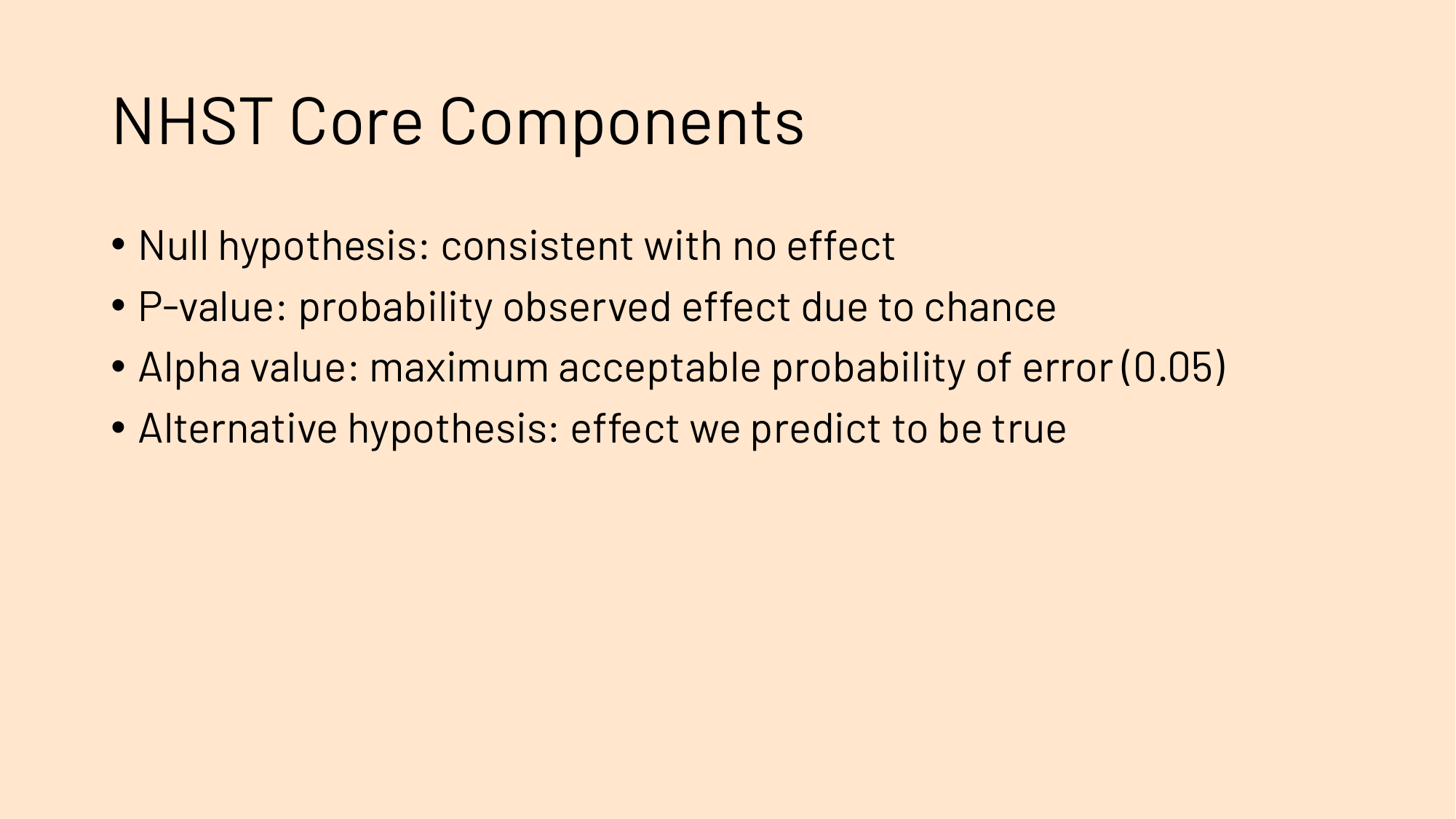

# NHST Core Components
Null hypothesis: consistent with no effect
P-value: probability observed effect due to chance
Alpha value: maximum acceptable probability of error (0.05)
Alternative hypothesis: effect we predict to be true